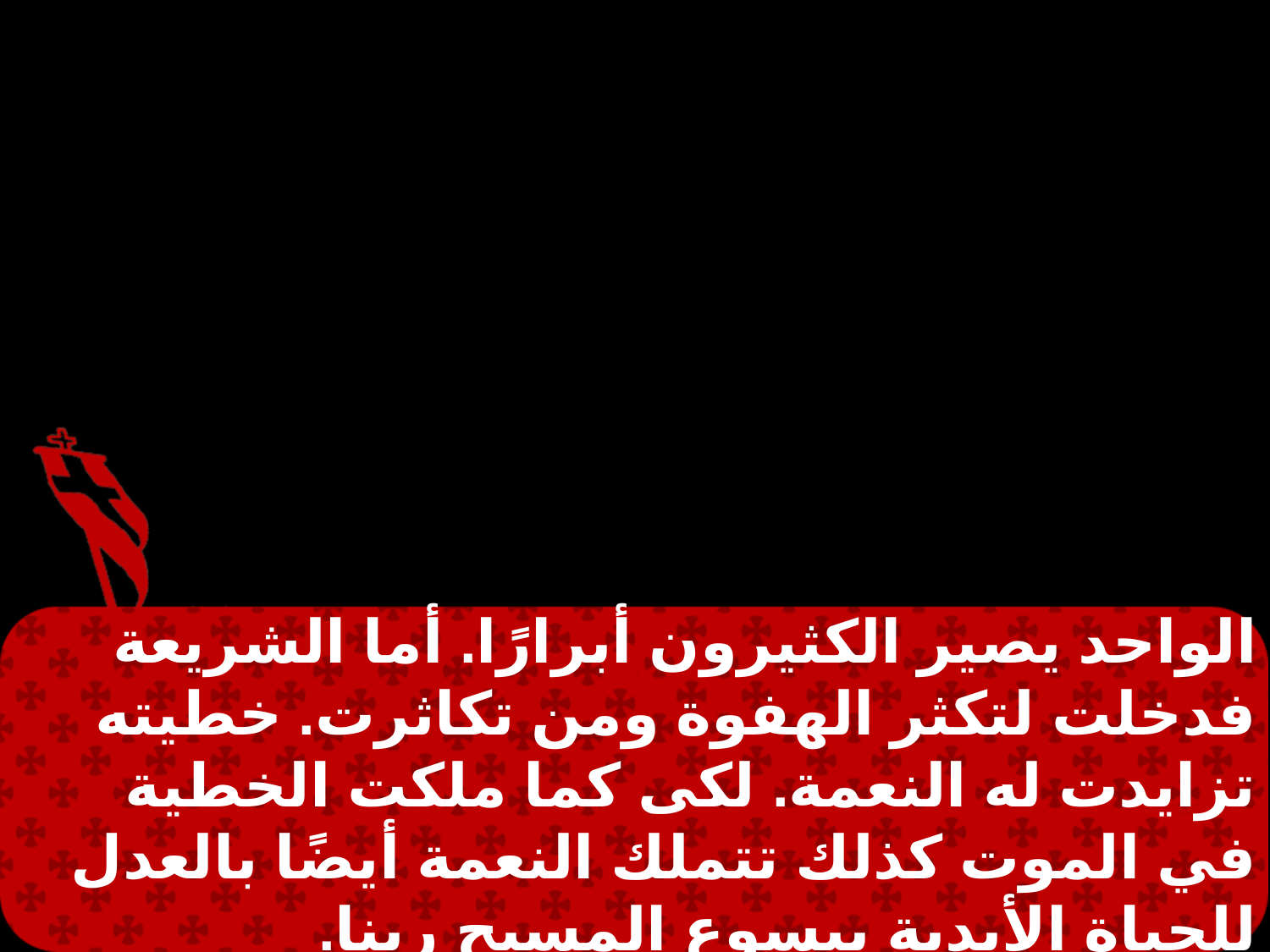

الواحد يصير الكثيرون أبرارًا. أما الشريعة فدخلت لتكثر الهفوة ومن تكاثرت. خطيته تزايدت له النعمة. لكى كما ملكت الخطية في الموت كذلك تتملك النعمة أيضًا بالعدل للحياة الأبدية بيسوع المسيح ربنا.